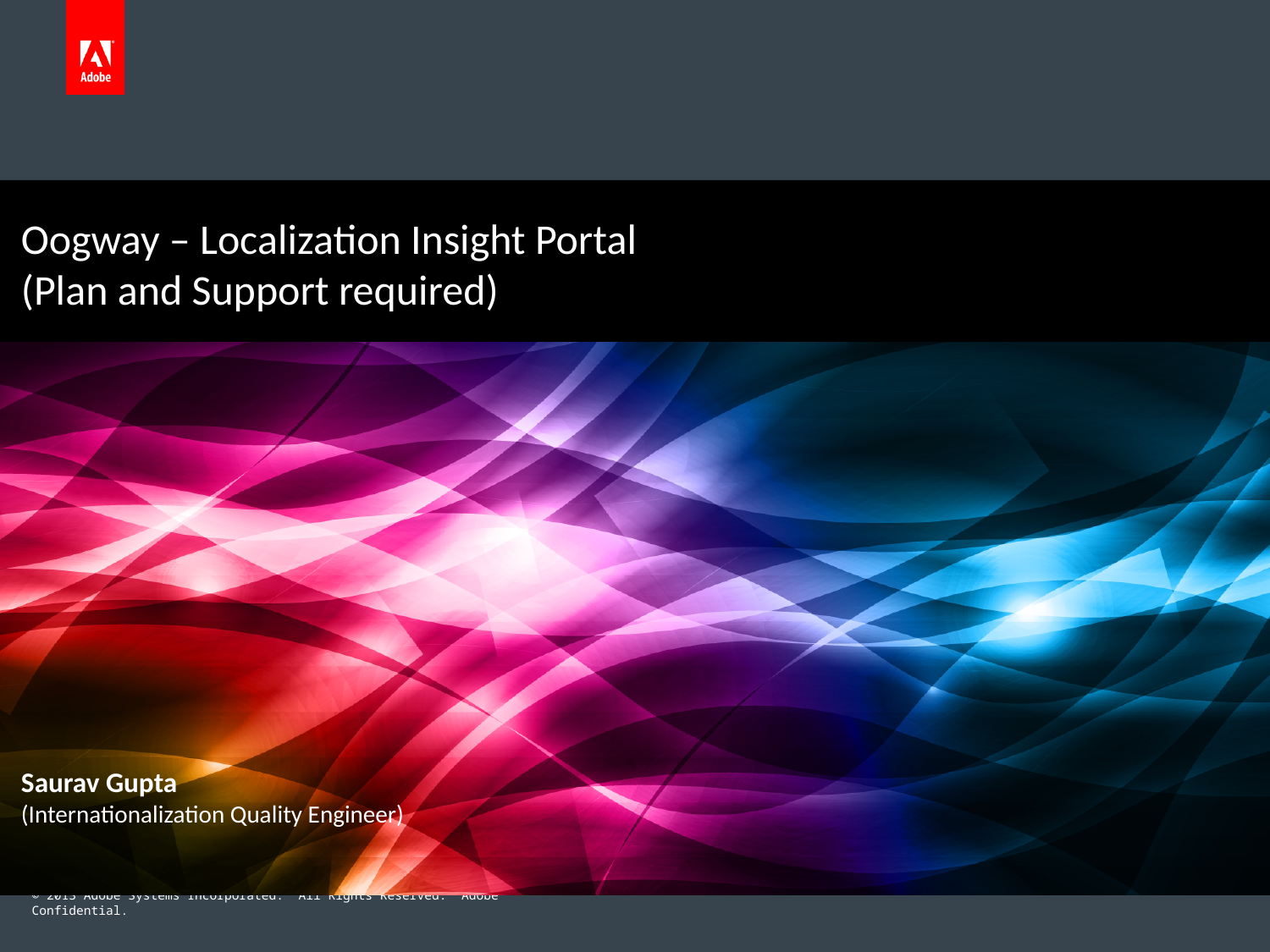

# Oogway – Localization Insight Portal (Plan and Support required)
Saurav Gupta
(Internationalization Quality Engineer)